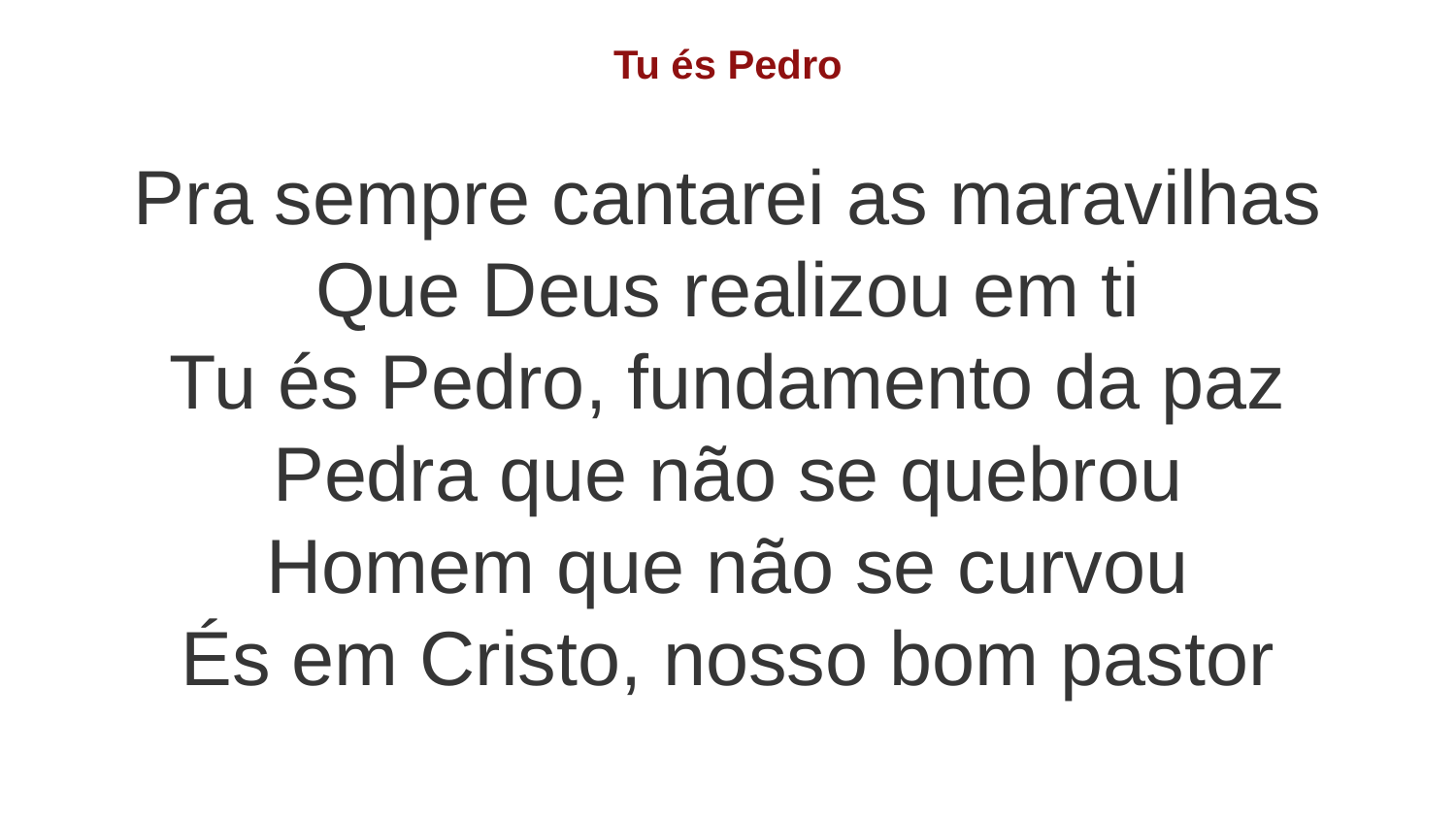

Tu és Pedro
Pra sempre cantarei as maravilhas
Que Deus realizou em ti
Tu és Pedro, fundamento da paz
Pedra que não se quebrou
Homem que não se curvou
És em Cristo, nosso bom pastor